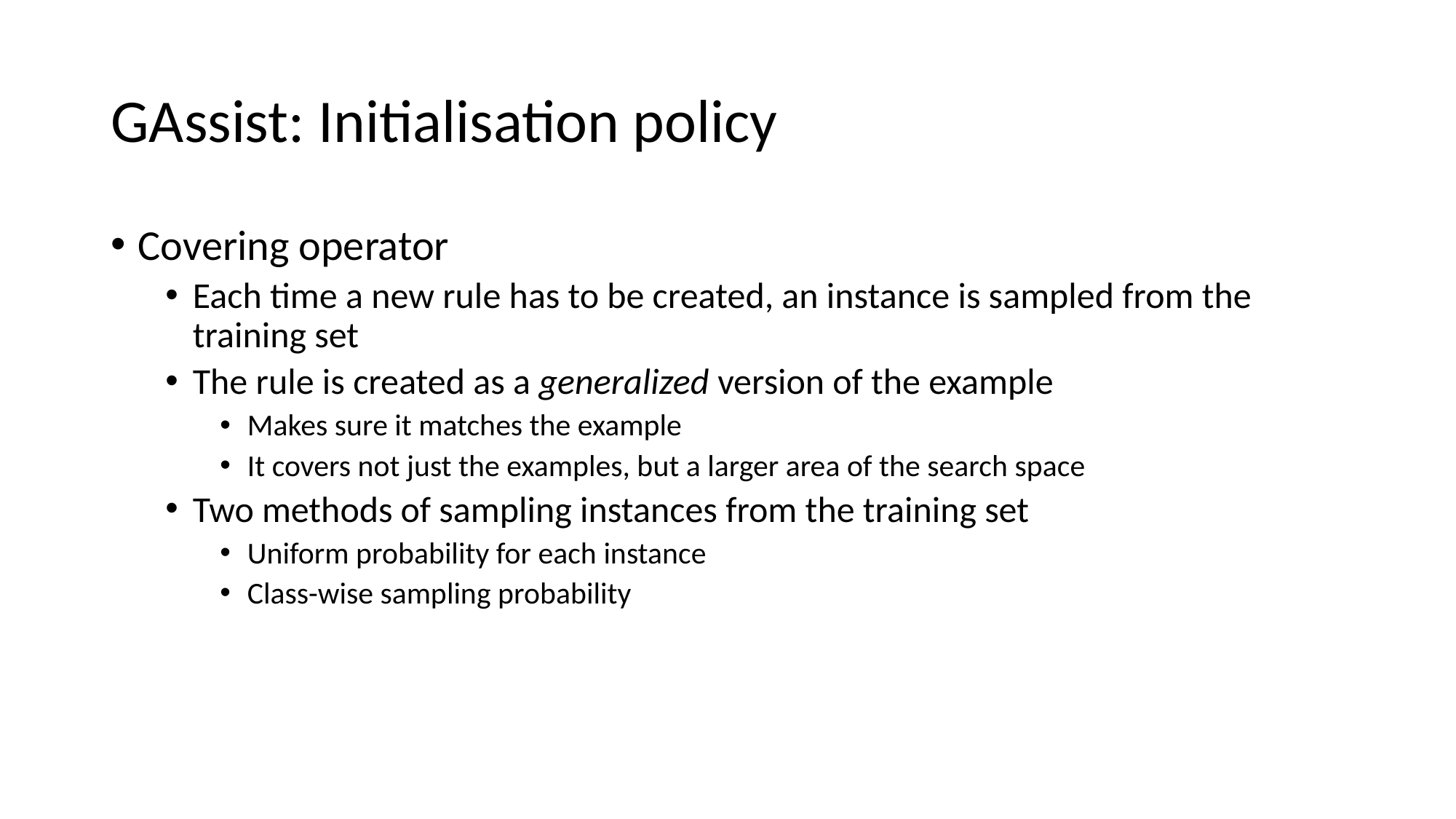

# GAssist: Initialisation policy
Covering operator
Each time a new rule has to be created, an instance is sampled from the training set
The rule is created as a generalized version of the example
Makes sure it matches the example
It covers not just the examples, but a larger area of the search space
Two methods of sampling instances from the training set
Uniform probability for each instance
Class-wise sampling probability